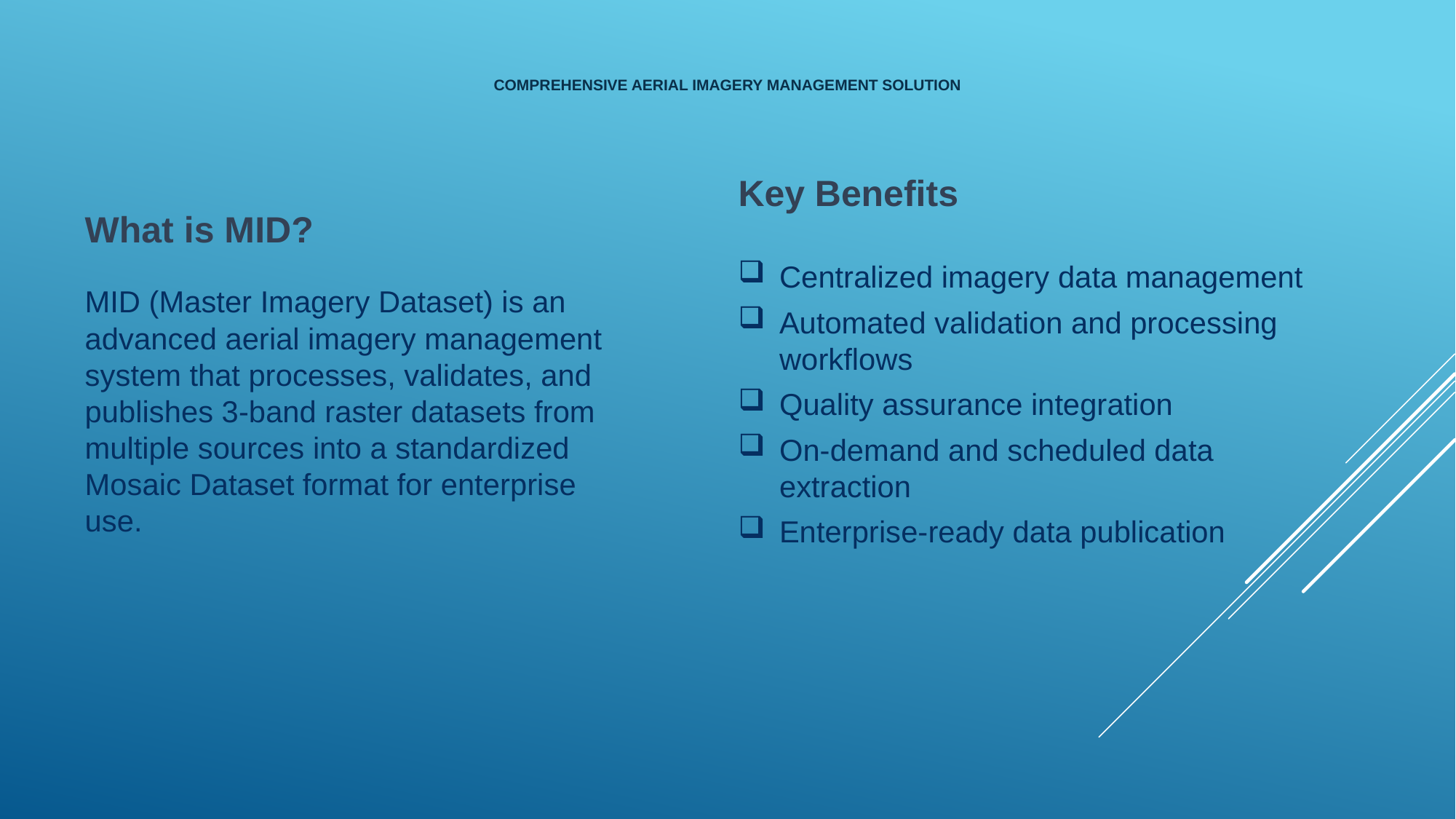

# Comprehensive Aerial Imagery Management Solution
Key Benefits

Centralized imagery data management
Automated validation and processing workflows
Quality assurance integration
On-demand and scheduled data extraction
Enterprise-ready data publication
What is MID?

MID (Master Imagery Dataset) is an advanced aerial imagery management system that processes, validates, and publishes 3-band raster datasets from multiple sources into a standardized Mosaic Dataset format for enterprise use.